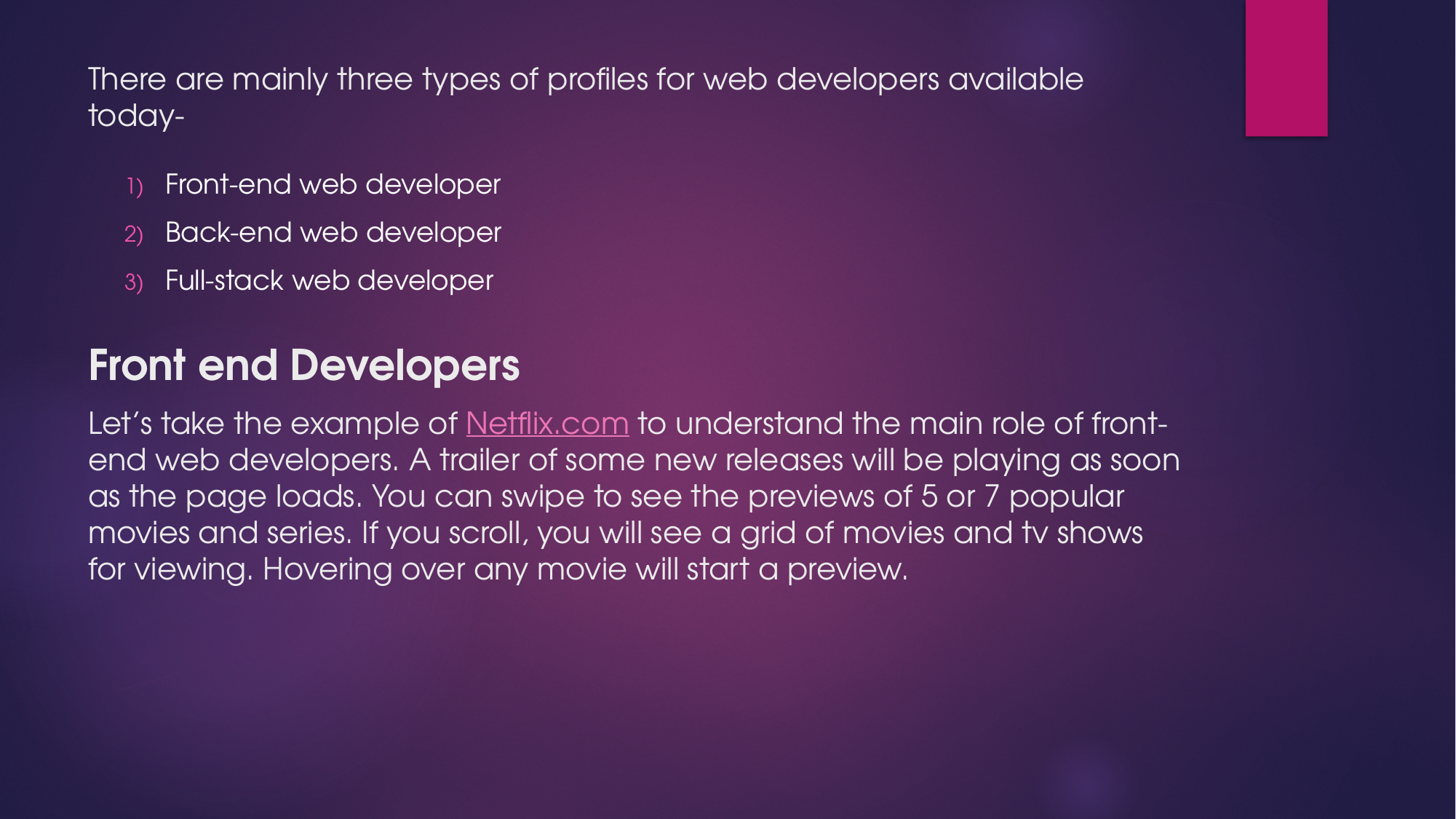

# There are mainly three types of profiles for web developers available today-
Front-end web developer
Back-end web developer
Full-stack web developer

Front end Developers

Let’s take the example of Netflix.com to understand the main role of front-end web developers. A trailer of some new releases will be playing as soon as the page loads. You can swipe to see the previews of 5 or 7 popular movies and series. If you scroll, you will see a grid of movies and tv shows for viewing. Hovering over any movie will start a preview.